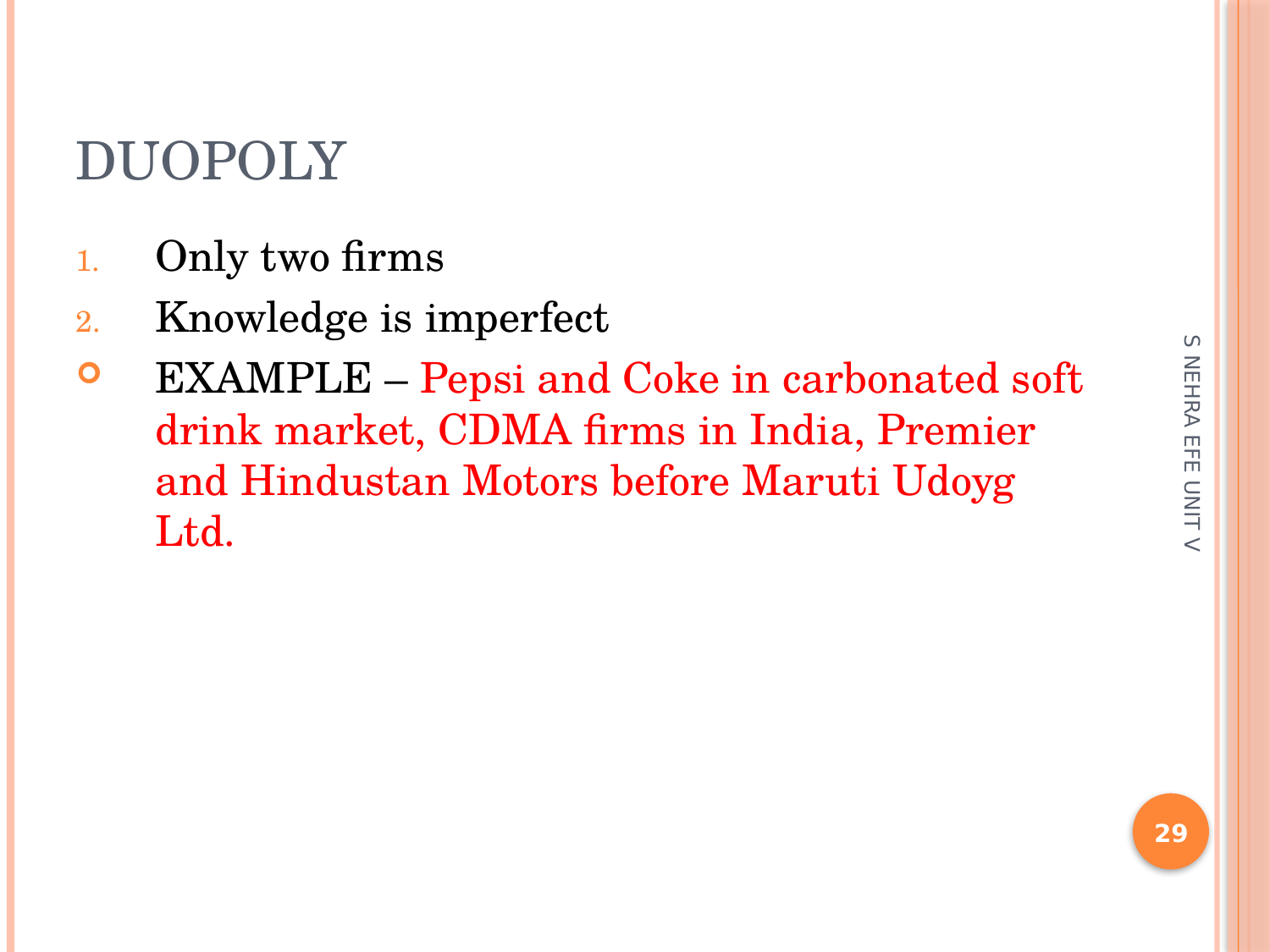

# Duopoly
Only two firms
Knowledge is imperfect
EXAMPLE – Pepsi and Coke in carbonated soft drink market, CDMA firms in India, Premier and Hindustan Motors before Maruti Udoyg Ltd.
S NEHRA EFE UNIT V
29